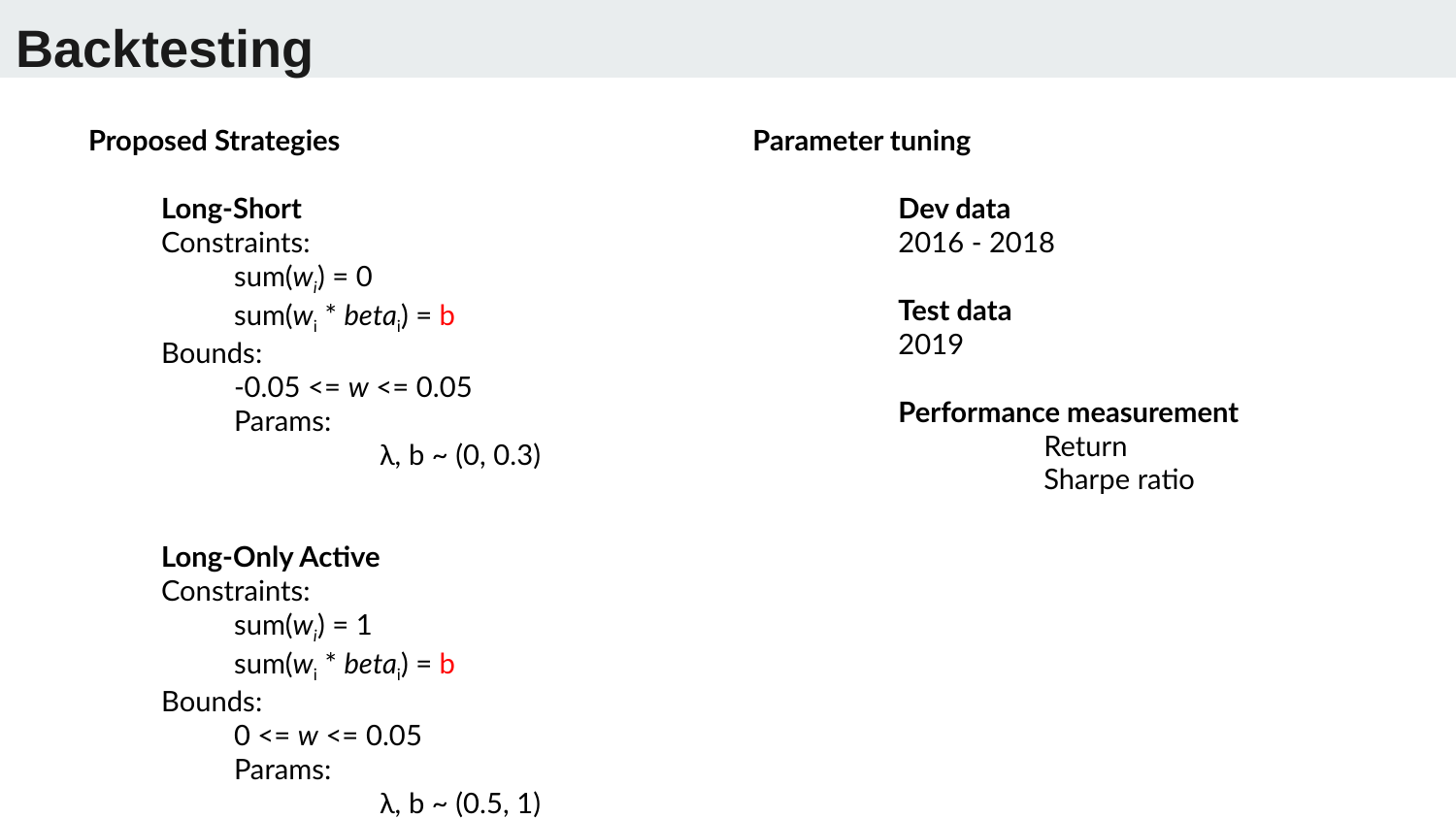

# Backtesting
Proposed Strategies

Long-Short
Constraints:
sum(wi) = 0
sum(wi * betai) = b
Bounds:
-0.05 <= w <= 0.05
	Params:
		λ, b ~ (0, 0.3)

Long-Only Active
Constraints:
sum(wi) = 1
sum(wi * betai) = b
Bounds:
0 <= w <= 0.05
	Params:
		λ, b ~ (0.5, 1)
Parameter tuning

	Dev data
2016 - 2018

	Test data
2019

	Performance measurement
		Return
		Sharpe ratio